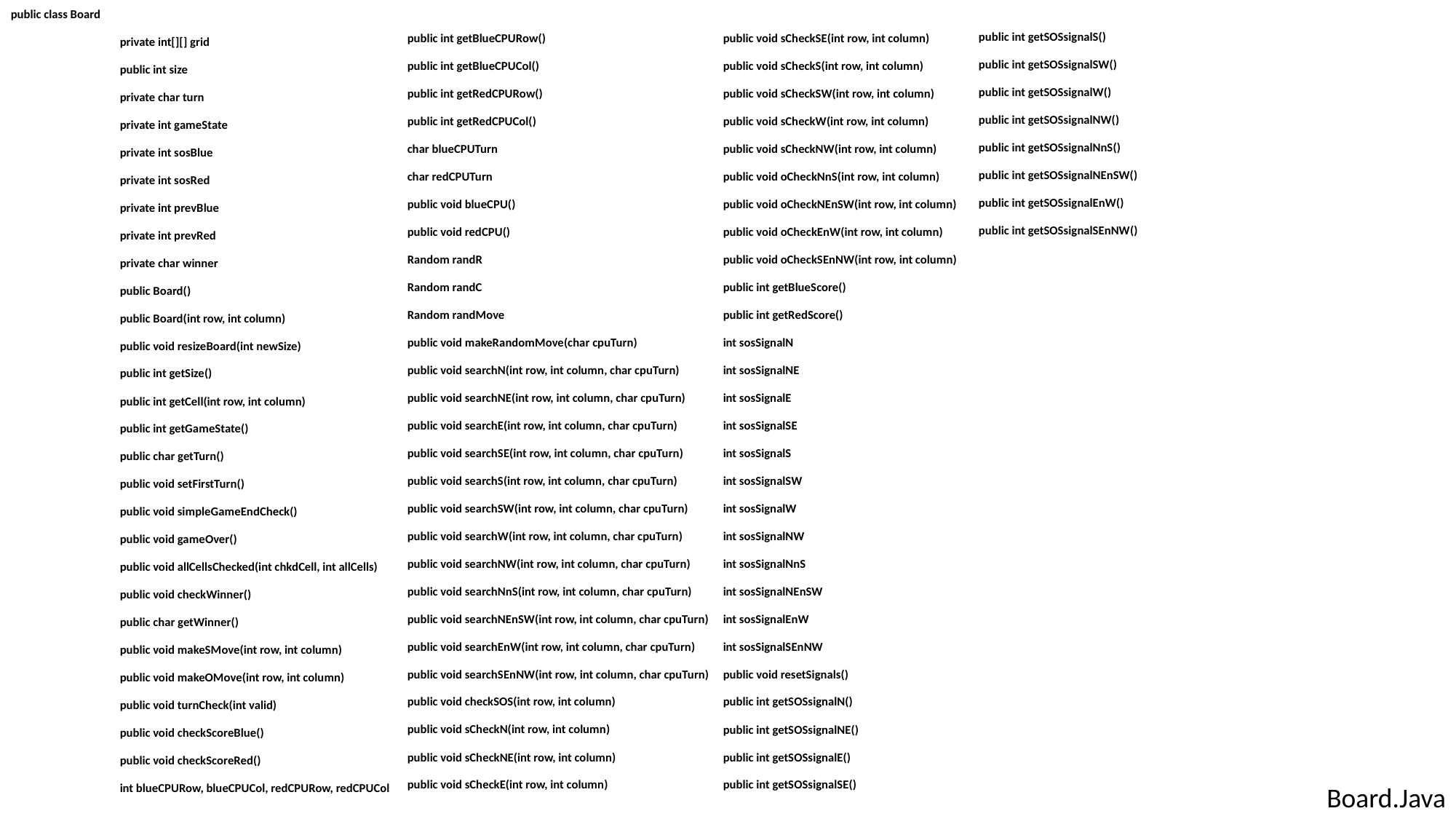

public class Board
	private int[][] grid
	public int size
	private char turn
	private int gameState
	private int sosBlue
	private int sosRed
	private int prevBlue
	private int prevRed
	private char winner
	public Board()
	public Board(int row, int column)
	public void resizeBoard(int newSize)
	public int getSize()
	public int getCell(int row, int column)
	public int getGameState()
	public char getTurn()
	public void setFirstTurn()
	public void simpleGameEndCheck()
	public void gameOver()
	public void allCellsChecked(int chkdCell, int allCells)
	public void checkWinner()
	public char getWinner()
	public void makeSMove(int row, int column)
	public void makeOMove(int row, int column)
	public void turnCheck(int valid)
	public void checkScoreBlue()
	public void checkScoreRed()
	int blueCPURow, blueCPUCol, redCPURow, redCPUCol
	public int getSOSsignalS()
	public int getSOSsignalSW()
	public int getSOSsignalW()
	public int getSOSsignalNW()
	public int getSOSsignalNnS()
	public int getSOSsignalNEnSW()
	public int getSOSsignalEnW()
	public int getSOSsignalSEnNW()
	public int getBlueCPURow()
	public int getBlueCPUCol()
	public int getRedCPURow()
	public int getRedCPUCol()
	char blueCPUTurn
	char redCPUTurn
	public void blueCPU()
	public void redCPU()
	Random randR
	Random randC
	Random randMove
	public void makeRandomMove(char cpuTurn)
	public void searchN(int row, int column, char cpuTurn)
	public void searchNE(int row, int column, char cpuTurn)
	public void searchE(int row, int column, char cpuTurn)
	public void searchSE(int row, int column, char cpuTurn)
	public void searchS(int row, int column, char cpuTurn)
	public void searchSW(int row, int column, char cpuTurn)
	public void searchW(int row, int column, char cpuTurn)
	public void searchNW(int row, int column, char cpuTurn)
	public void searchNnS(int row, int column, char cpuTurn)
	public void searchNEnSW(int row, int column, char cpuTurn)
	public void searchEnW(int row, int column, char cpuTurn)
	public void searchSEnNW(int row, int column, char cpuTurn)
	public void checkSOS(int row, int column)
	public void sCheckN(int row, int column)
	public void sCheckNE(int row, int column)
	public void sCheckE(int row, int column)
	public void sCheckSE(int row, int column)
	public void sCheckS(int row, int column)
	public void sCheckSW(int row, int column)
	public void sCheckW(int row, int column)
	public void sCheckNW(int row, int column)
	public void oCheckNnS(int row, int column)
	public void oCheckNEnSW(int row, int column)
	public void oCheckEnW(int row, int column)
	public void oCheckSEnNW(int row, int column)
	public int getBlueScore()
	public int getRedScore()
	int sosSignalN
	int sosSignalNE
	int sosSignalE
	int sosSignalSE
	int sosSignalS
	int sosSignalSW
	int sosSignalW
	int sosSignalNW
	int sosSignalNnS
	int sosSignalNEnSW
	int sosSignalEnW
	int sosSignalSEnNW
	public void resetSignals()
	public int getSOSsignalN()
	public int getSOSsignalNE()
	public int getSOSsignalE()
	public int getSOSsignalSE()

Board.Java